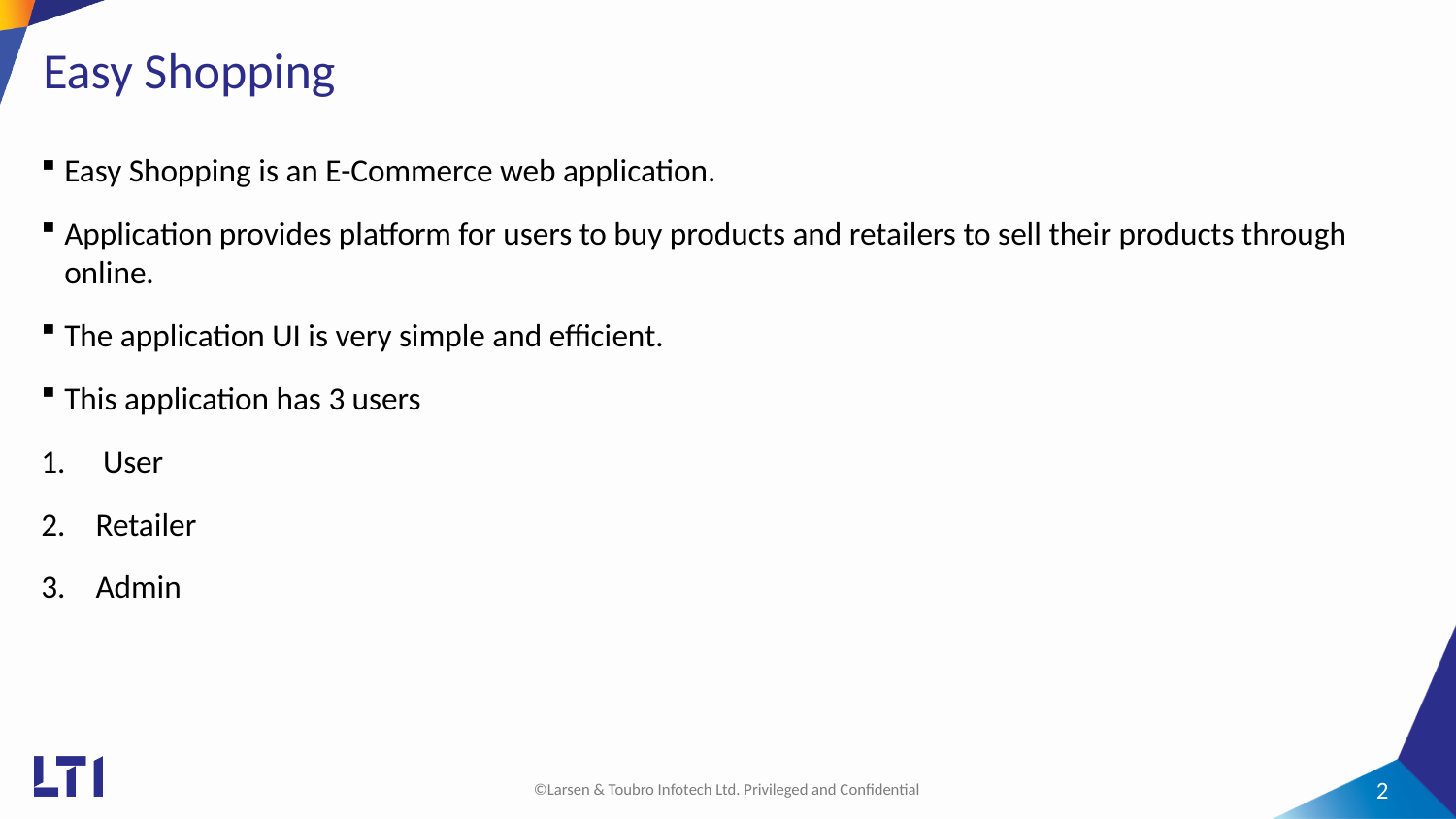

# Easy Shopping

Easy Shopping is an E-Commerce web application.
Application provides platform for users to buy products and retailers to sell their products through online.
The application UI is very simple and efficient.
This application has 3 users
 User
Retailer
Admin